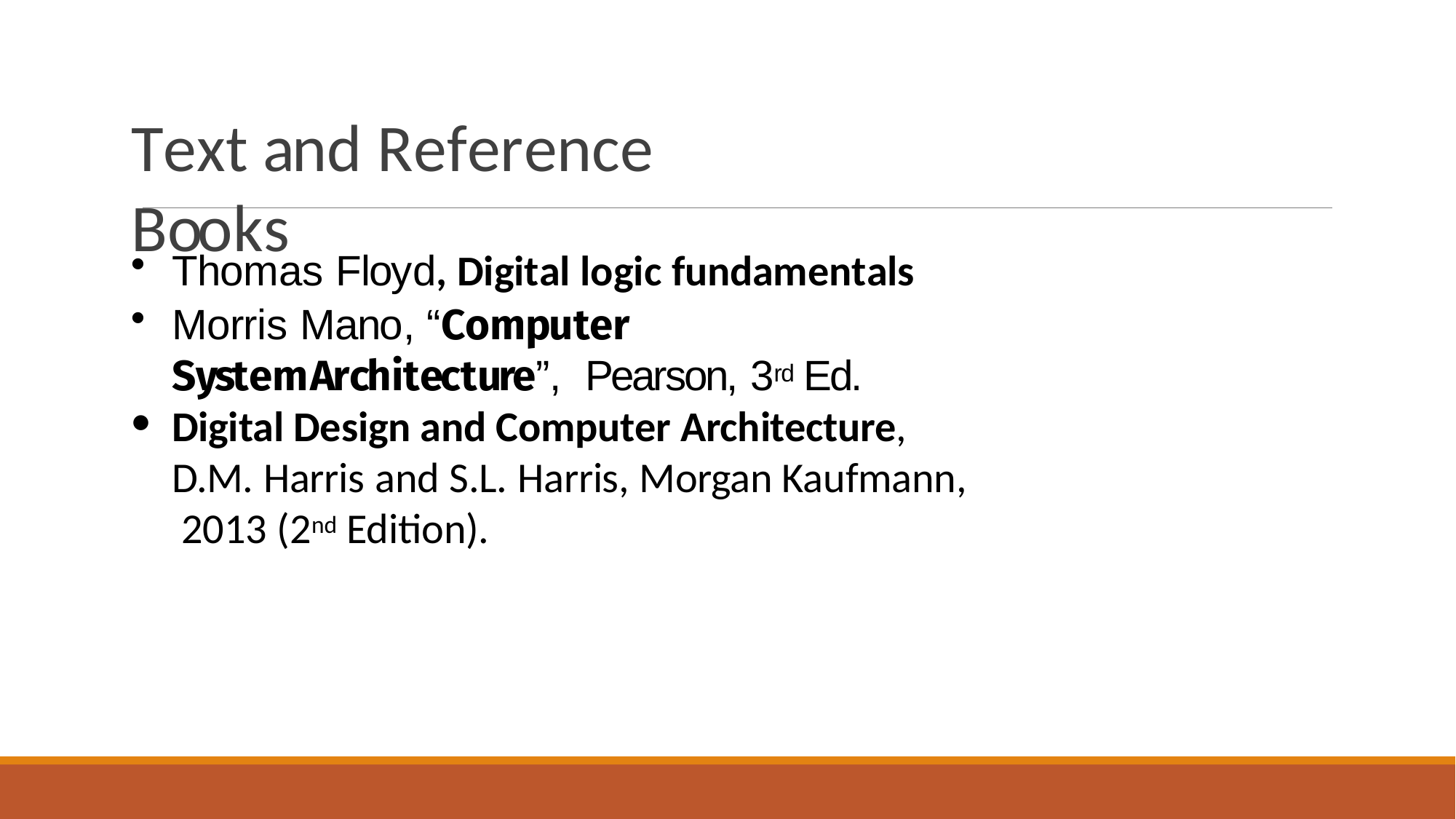

# Text and Reference Books
Thomas Floyd, Digital logic fundamentals
Morris Mano, “Computer SystemArchitecture”,  Pearson, 3rd Ed.
Digital Design and Computer Architecture,
D.M. Harris and S.L. Harris, Morgan Kaufmann,  2013 (2nd Edition).